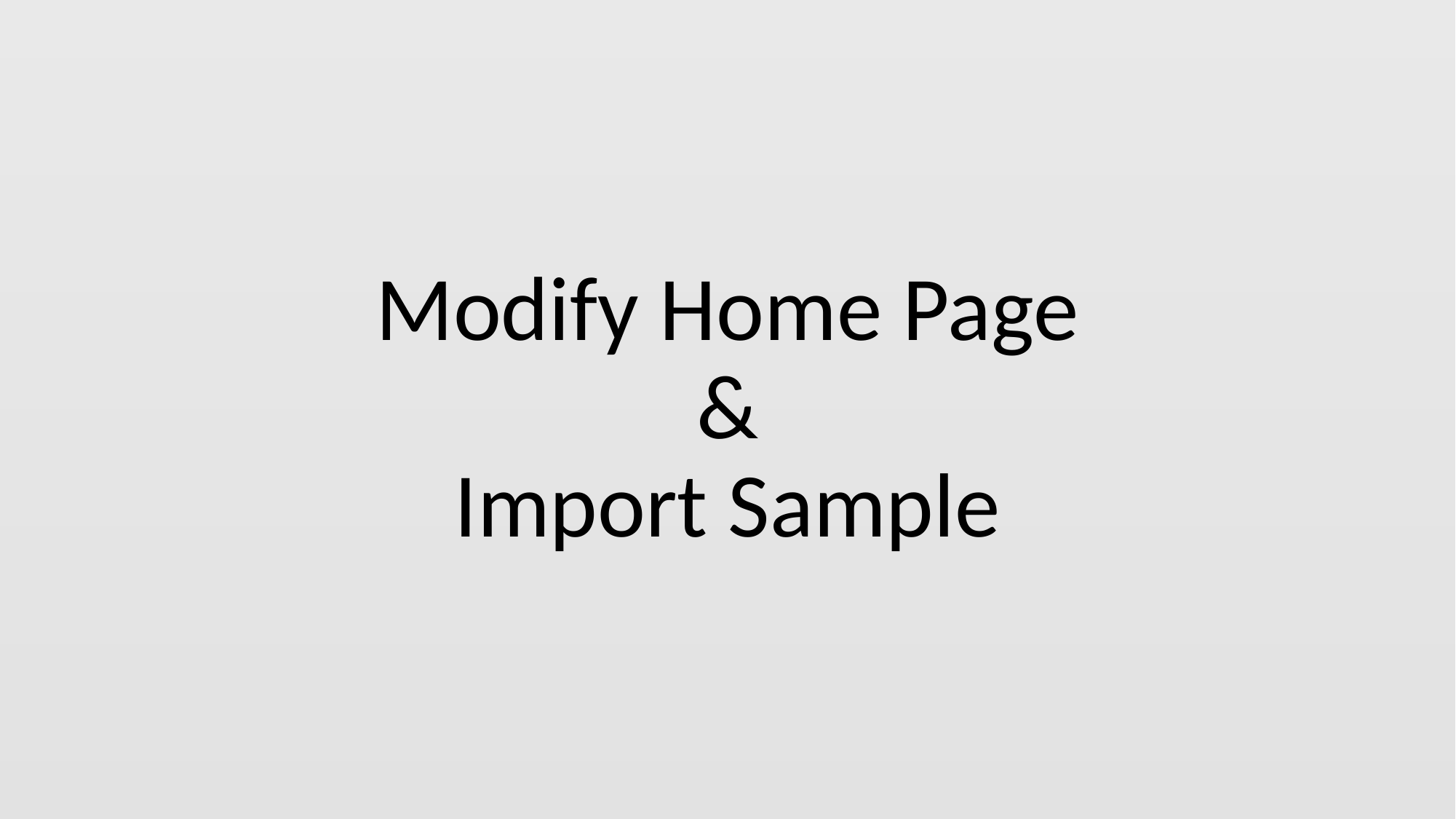

# Modify Home Page & Import Sample